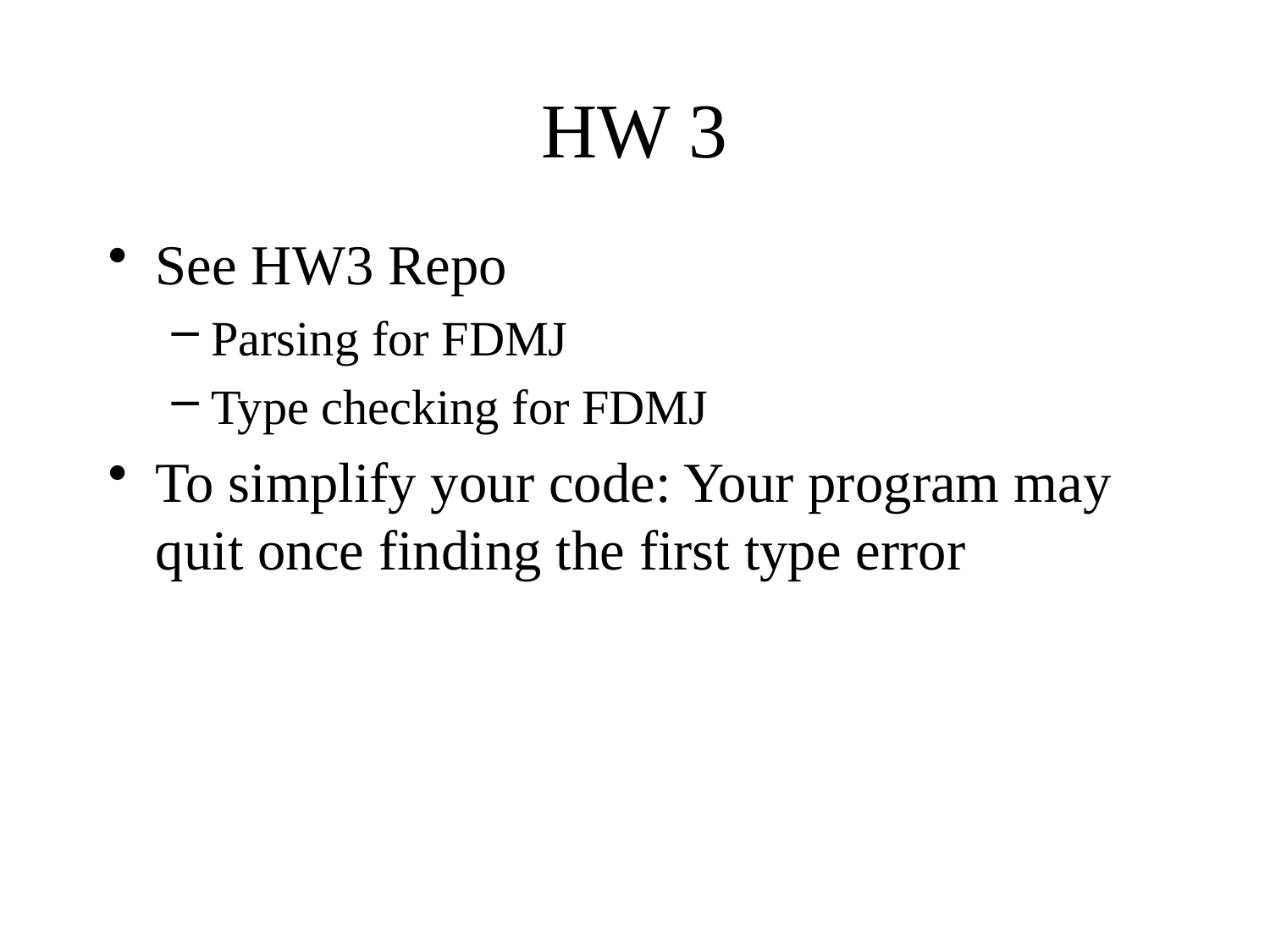

# HW 3
See HW3 Repo
Parsing for FDMJ
Type checking for FDMJ
To simplify your code: Your program may quit once finding the first type error